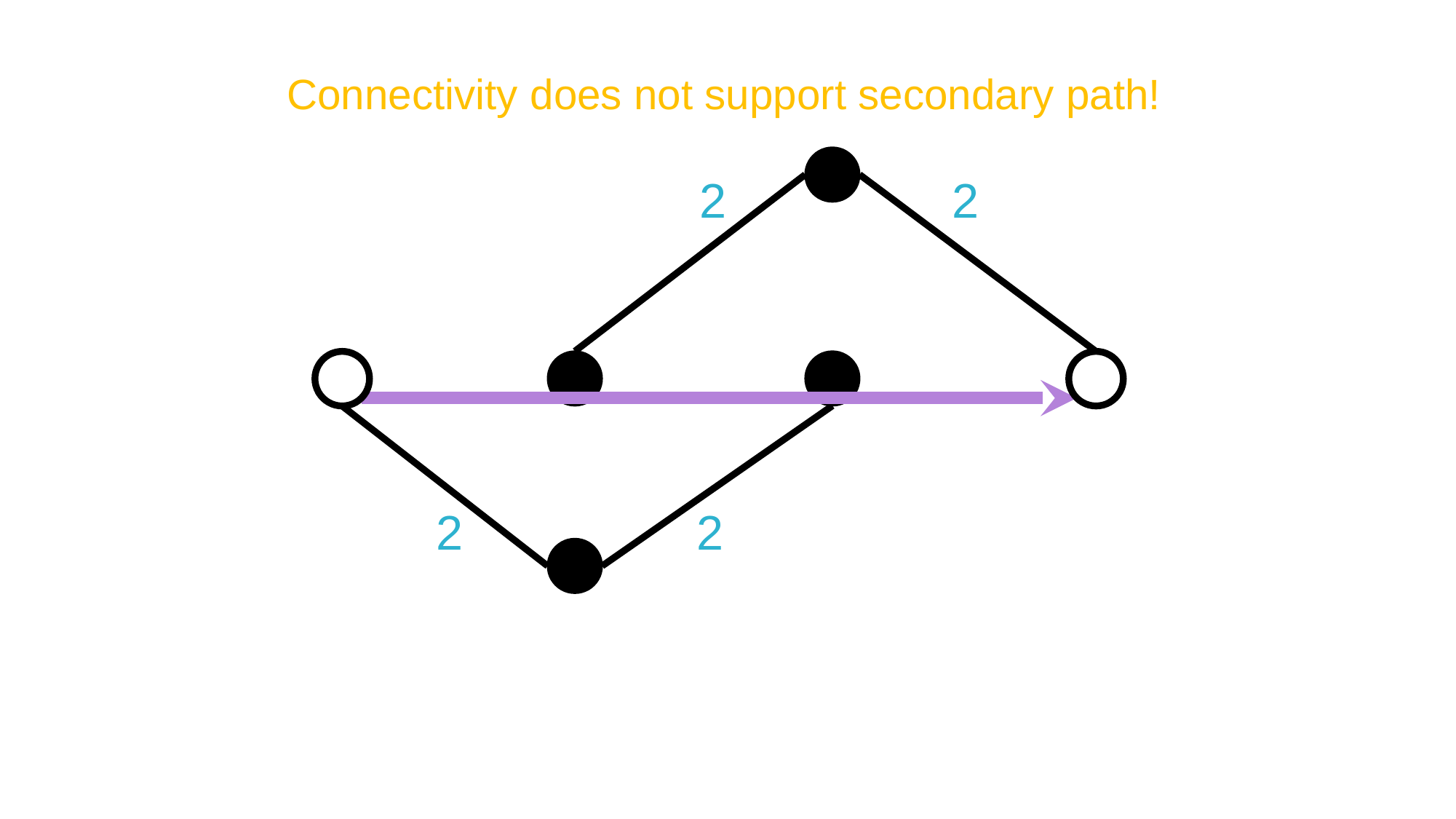

Connectivity does not support secondary path!

2
2

2
2